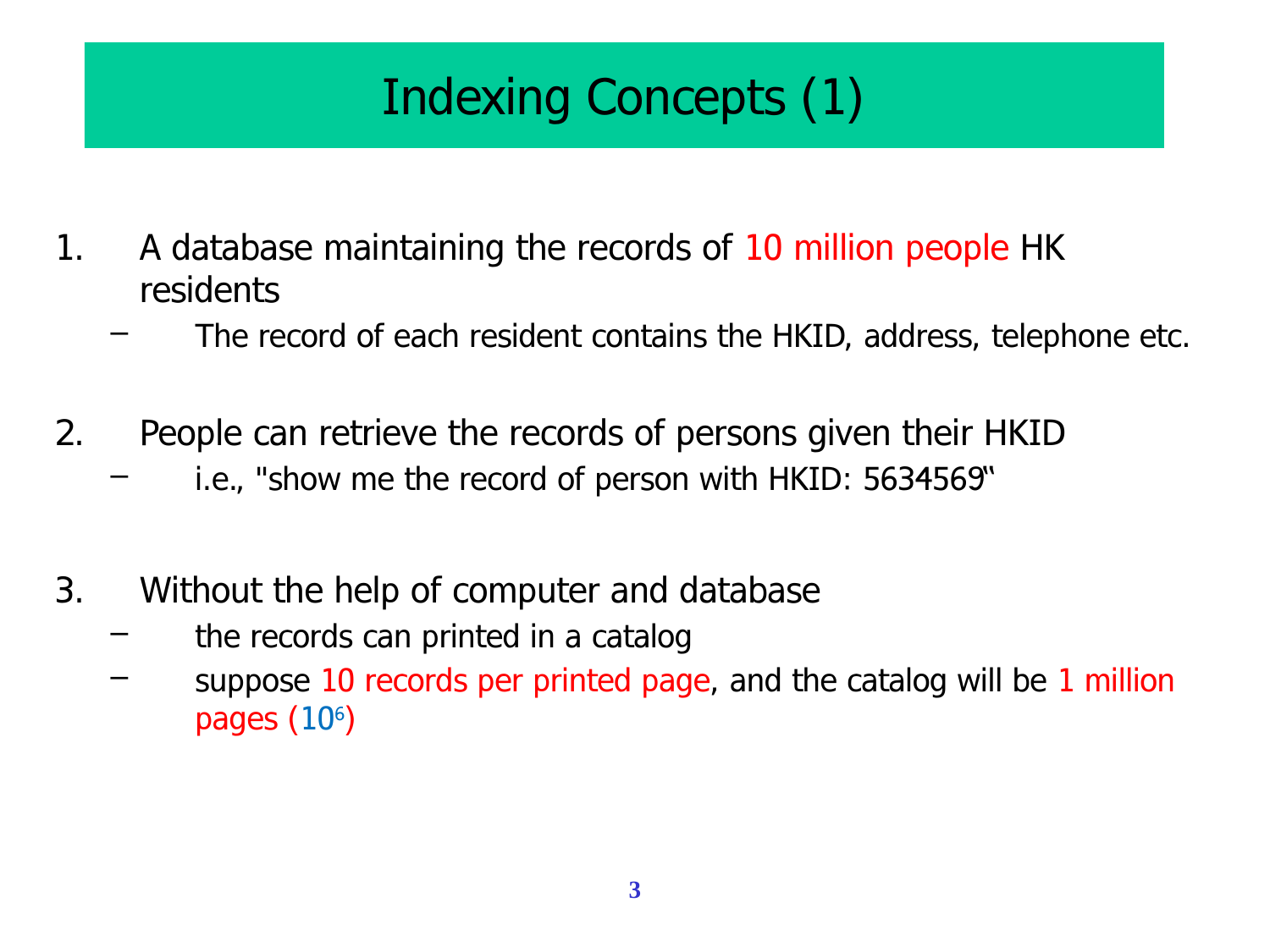

# Indexing Concepts (1)

A database maintaining the records of 10 million people HK residents
The record of each resident contains the HKID, address, telephone etc.

People can retrieve the records of persons given their HKID
i.e., "show me the record of person with HKID: 5634569“

Without the help of computer and database
the records can printed in a catalog
suppose 10 records per printed page, and the catalog will be 1 million pages (106)
3